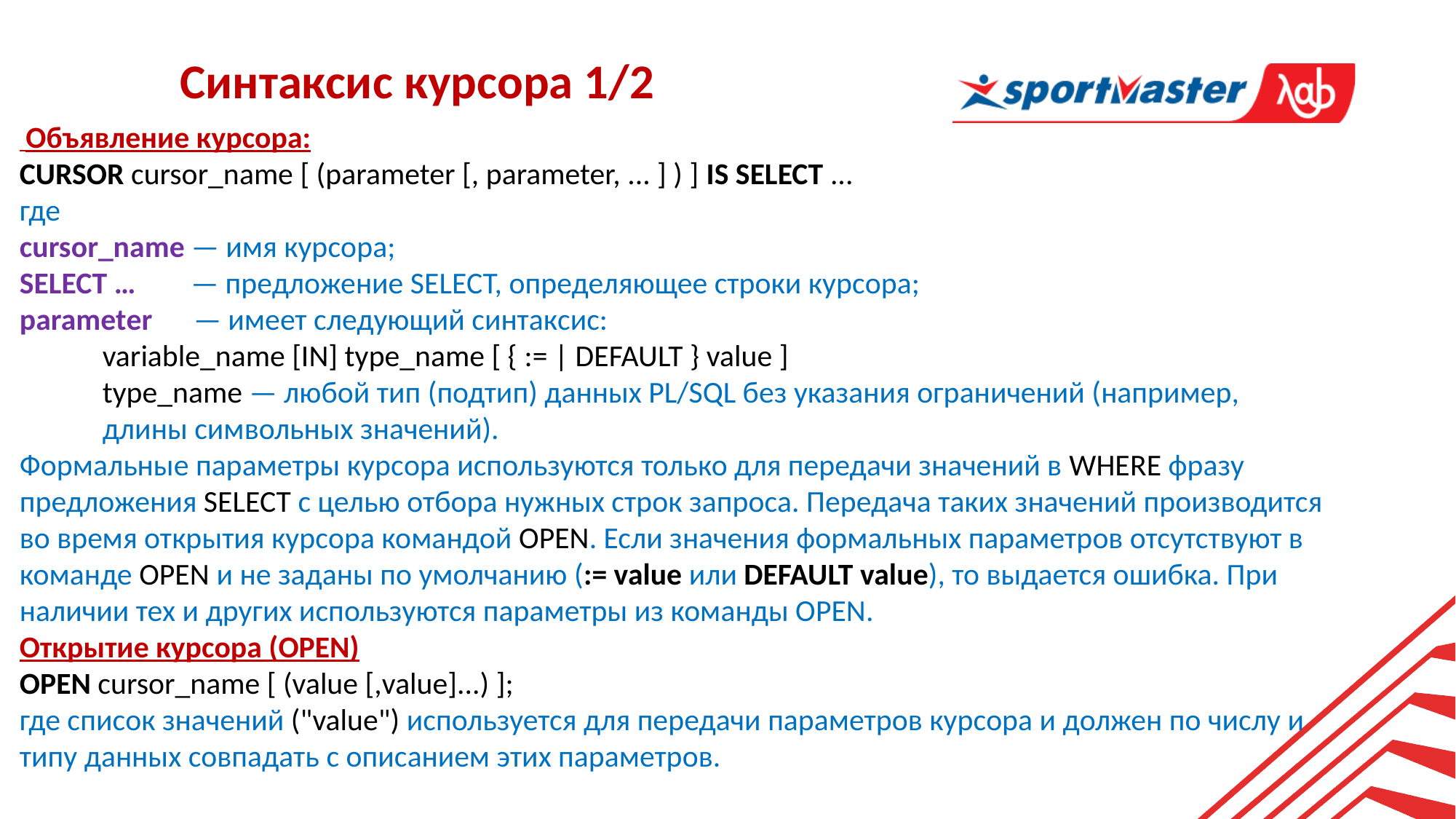

Синтаксис курсора 1/2
 Объявление курсора:
CURSOR cursor_name [ (parameter [, parameter, ... ] ) ] IS SELECT ...
где
cursor_name — имя курсора;
SELECT …        — предложение SELECT, определяющее строки курсора;
parameter      — имеет следующий синтаксис:
            variable_name [IN] type_name [ { := | DEFAULT } value ]
            type_name — любой тип (подтип) данных PL/SQL без указания ограничений (например,
            длины символьных значений).
Формальные параметры курсора используются только для передачи значений в WHERE фразу предложения SELECT с целью отбора нужных строк запроса. Передача таких значений производится во время открытия курсора командой OPEN. Если значения формальных параметров отсутствуют в команде OPEN и не заданы по умолчанию (:= value или DEFAULT value), то выдается ошибка. При наличии тех и других используются параметры из команды OPEN.
Открытие курсора (OPEN)
OPEN cursor_name [ (value [,value]...) ];
где список значений ("value") используется для передачи параметров курсора и должен по числу и типу данных совпадать с описанием этих параметров.